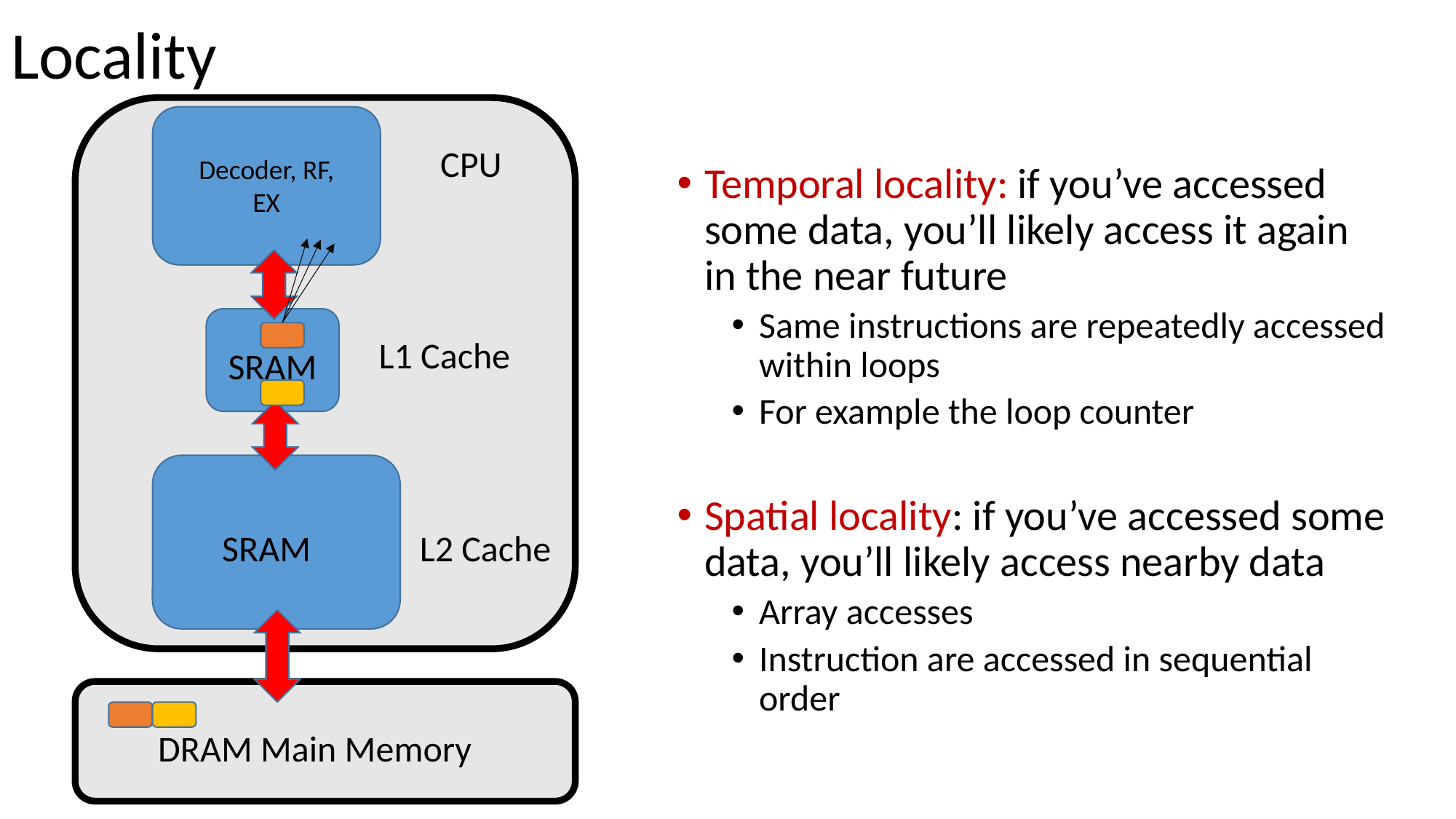

# Locality

CPU
Decoder, RF, EX
Temporal locality: if you’ve accessed some data, you’ll likely access it again in the near future
Same instructions are repeatedly accessed within loops
For example the loop counter

Spatial locality: if you’ve accessed some data, you’ll likely access nearby data
Array accesses
Instruction are accessed in sequential order

L1 Cache
SRAM

SRAM

L2 Cache

DRAM Main Memory